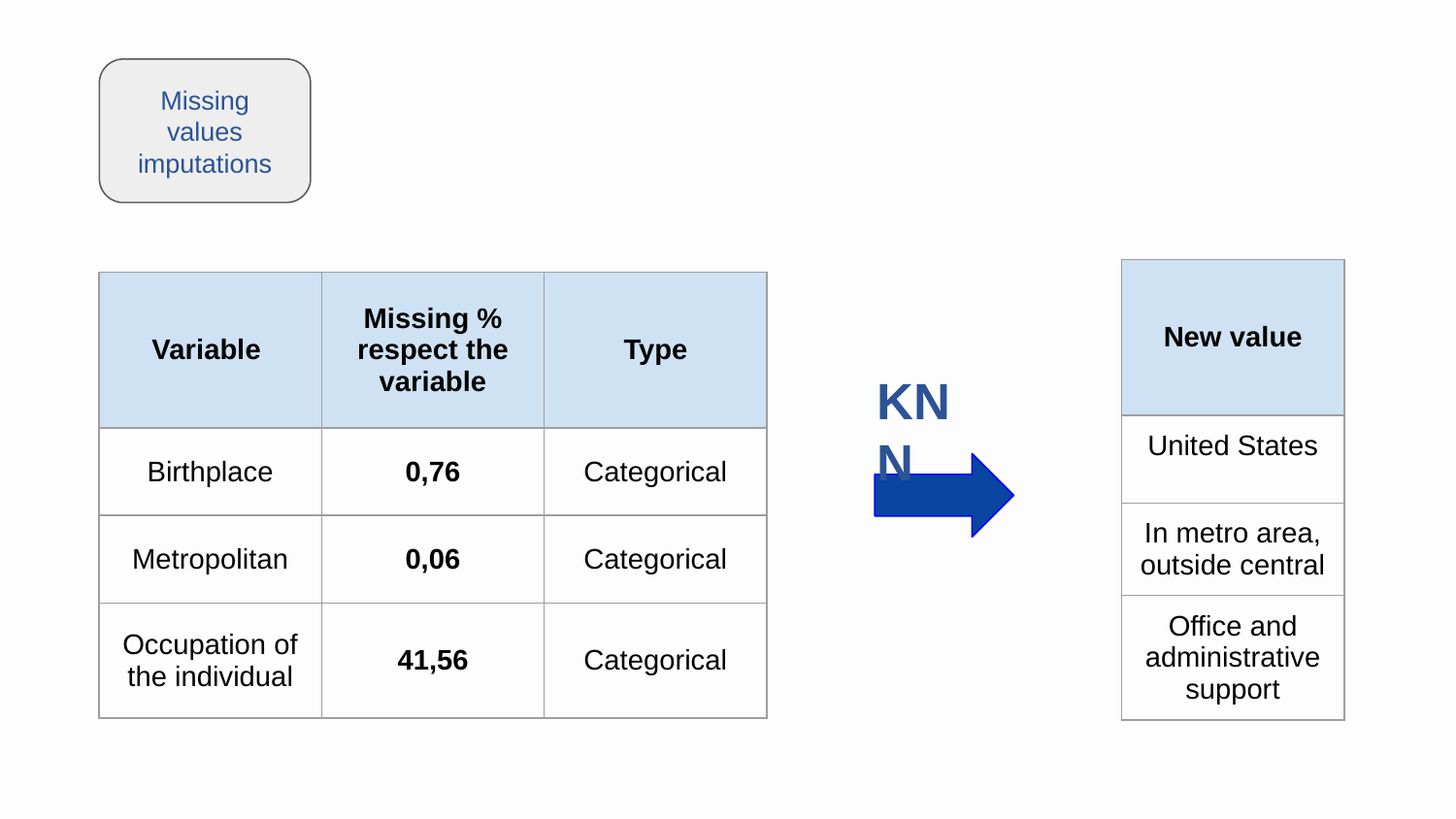

Missing values imputations
| New value |
| --- |
| United States |
| In metro area, outside central |
| Office and administrative support |
| Variable | Missing % respect the variable | Type |
| --- | --- | --- |
| Birthplace | 0,76 | Categorical |
| Metropolitan | 0,06 | Categorical |
| Occupation of the individual | 41,56 | Categorical |
KNN